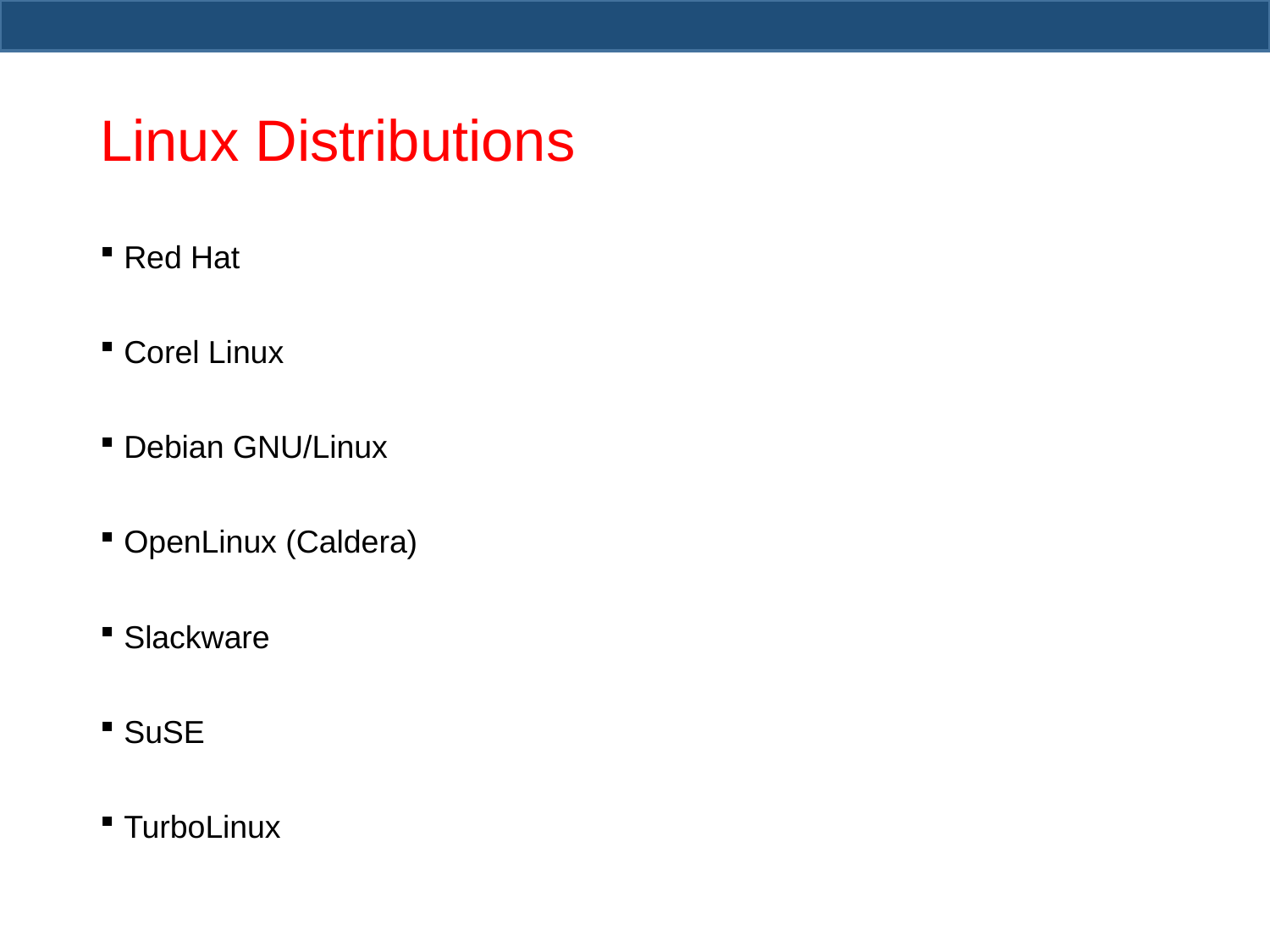

# Linux Distributions
Red Hat

Corel Linux

Debian GNU/Linux

OpenLinux (Caldera)

Slackware

SuSE

TurboLinux